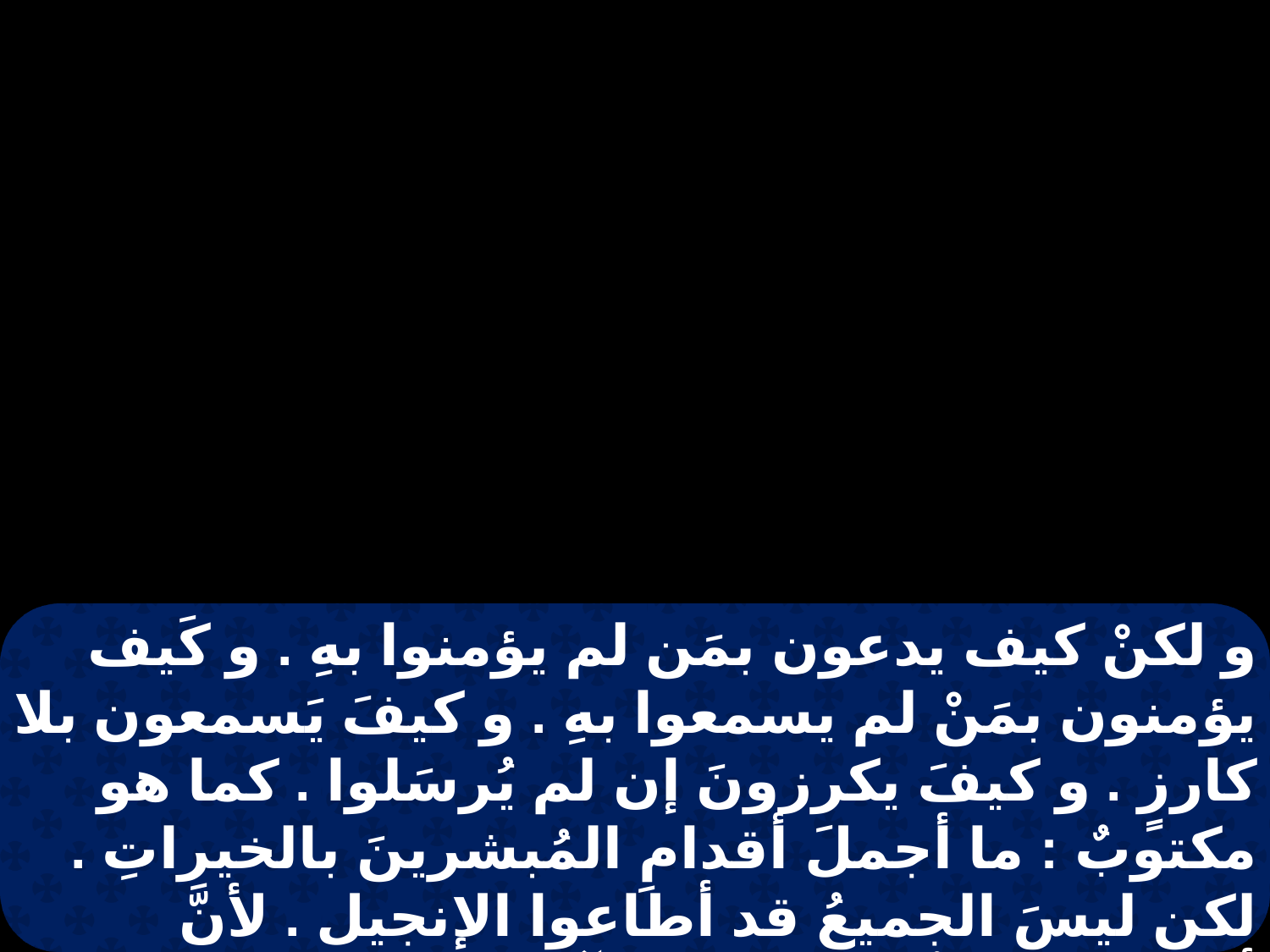

و لكنْ كيف يدعون بمَن لم يؤمنوا بهِ . و كَيف يؤمنون بمَنْ لم يسمعوا بهِ . و كيفَ يَسمعون بلا كارزٍ . و كيفَ يكرزونَ إن لم يُرسَلوا . كما هو مكتوبٌ : ما أجملَ أقدامِ المُبشرينَ بالخيراتِ . لكن ليسَ الجميعُ قد أطاعوا الإنجيل . لأنَّ أشعياءَ يقولُ : يا ربُ مَن آمن بخبرنا . و لمَنْ استعلنتْ ذراعُ الربِّ . إذاً الإيمانُ بالسمعِ .